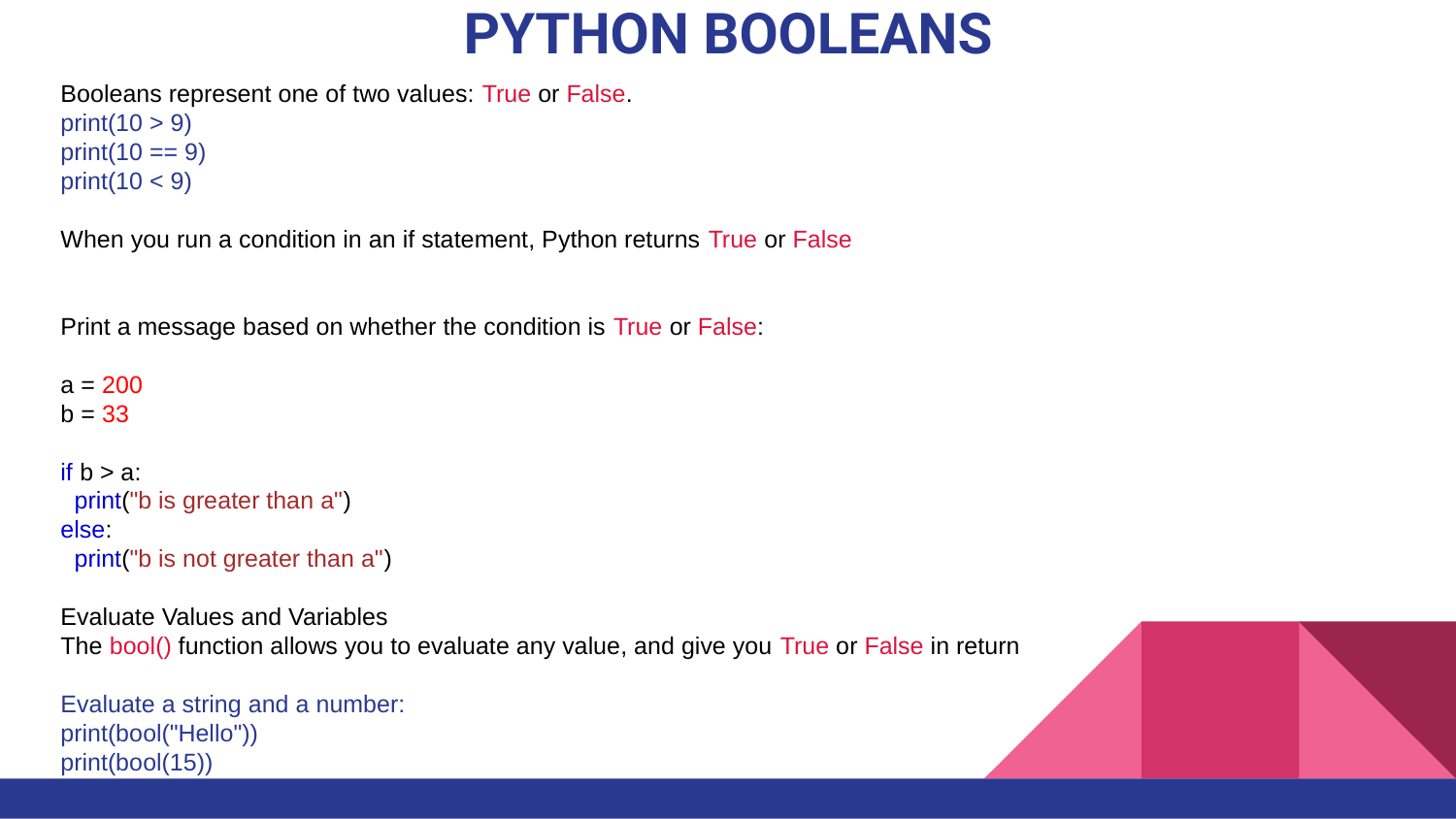

# PYTHON BOOLEANS
Booleans represent one of two values: True or False.
print(10 > 9)
print(10 == 9)
print(10 < 9)

When you run a condition in an if statement, Python returns True or False

Print a message based on whether the condition is True or False:

a = 200
b = 33
if b > a:
  print("b is greater than a")
else:
  print("b is not greater than a")

Evaluate Values and Variables
The bool() function allows you to evaluate any value, and give you True or False in return

Evaluate a string and a number:
print(bool("Hello"))
print(bool(15))